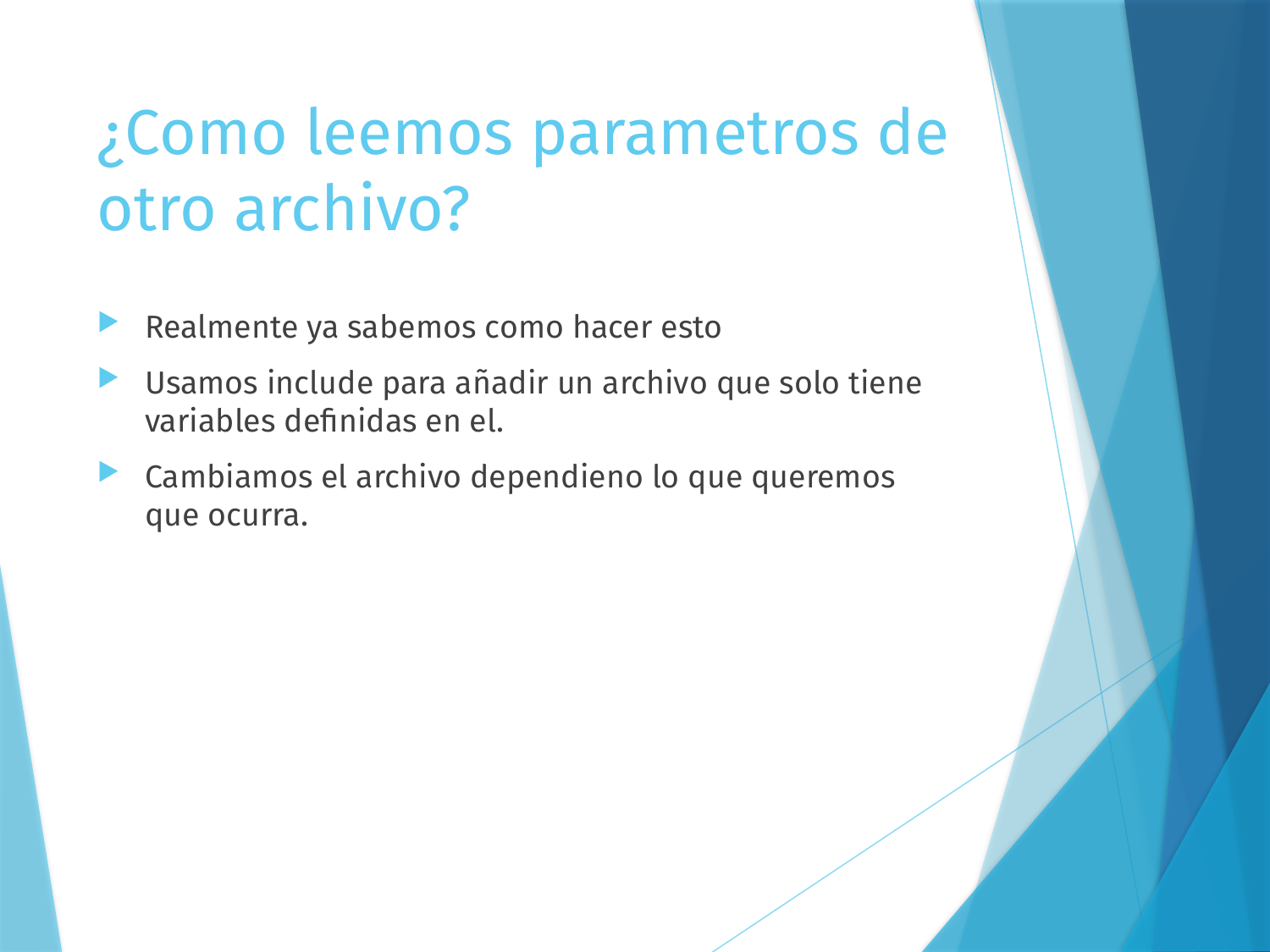

# ¿Como leemos parametros de otro archivo?
Realmente ya sabemos como hacer esto
Usamos include para añadir un archivo que solo tiene variables definidas en el.
Cambiamos el archivo dependieno lo que queremos que ocurra.